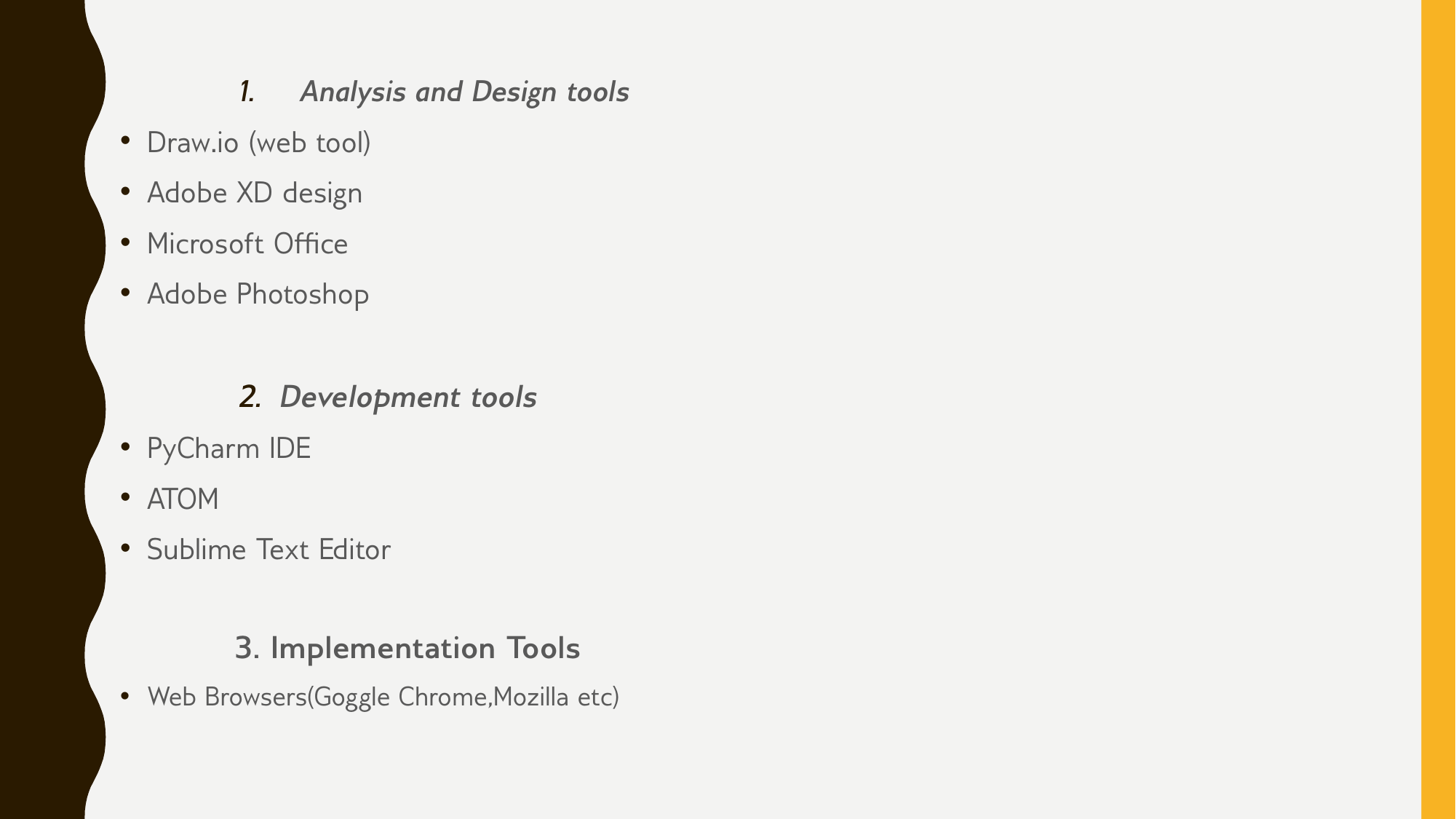

Analysis and Design tools
Draw.io (web tool)
Adobe XD design
Microsoft Office
Adobe Photoshop

Development tools
PyCharm IDE
ATOM
Sublime Text Editor

     3. Implementation Tools
Web Browsers(Goggle Chrome,Mozilla etc)